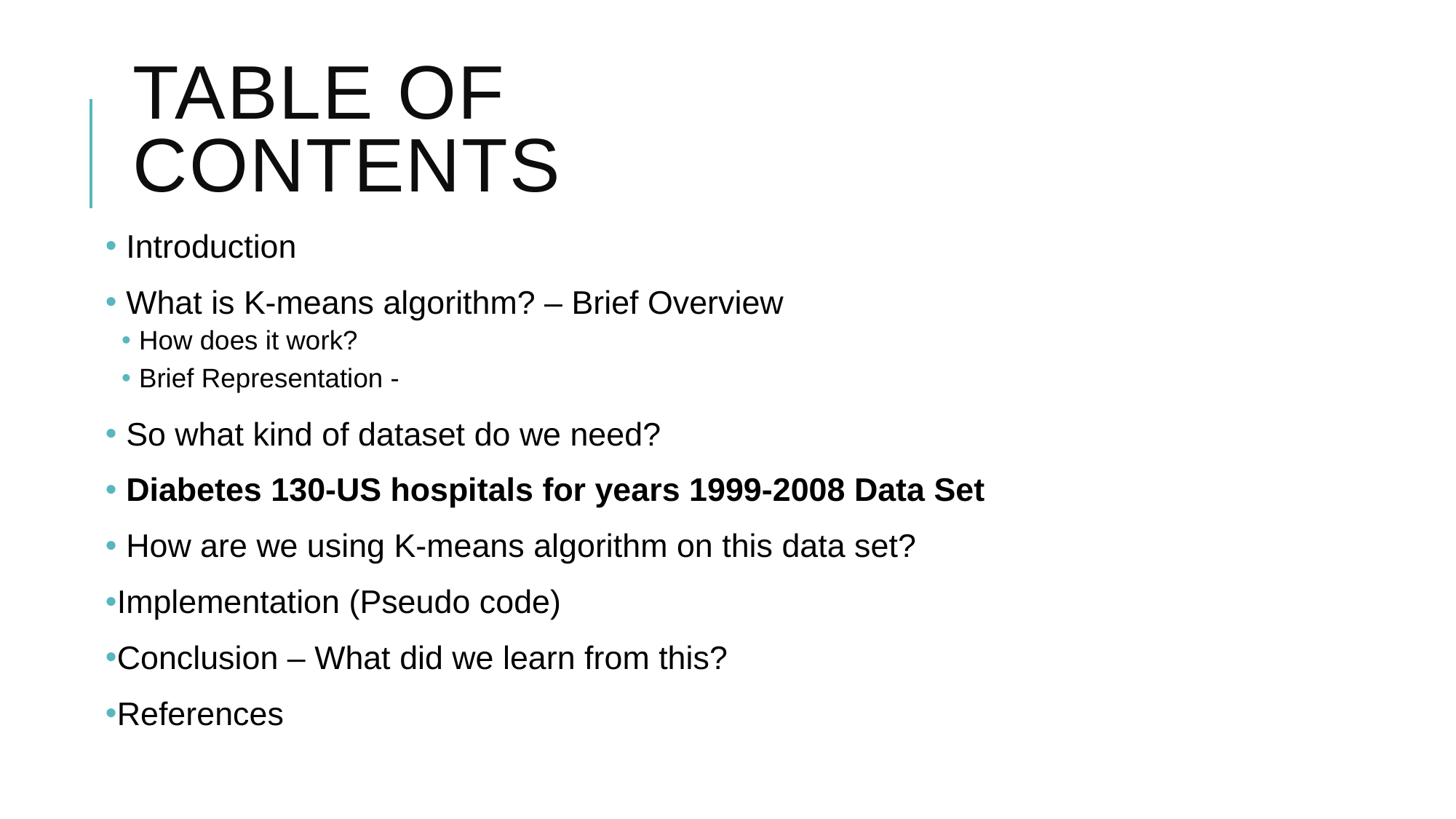

# Table of Contents
 Introduction
 What is K-means algorithm? – Brief Overview
How does it work?
Brief Representation -
 So what kind of dataset do we need?
 Diabetes 130-US hospitals for years 1999-2008 Data Set
 How are we using K-means algorithm on this data set?
Implementation (Pseudo code)
Conclusion – What did we learn from this?
References